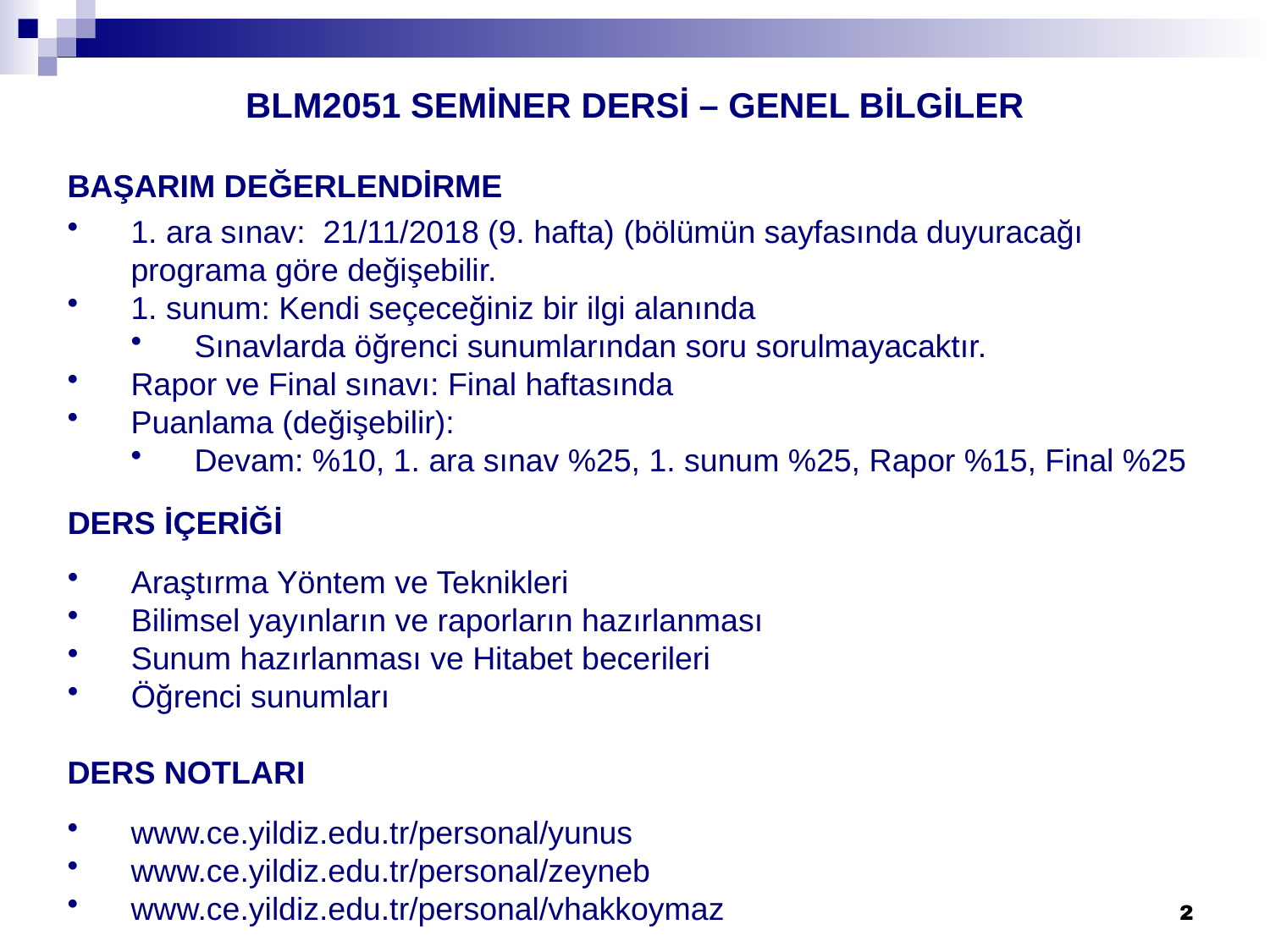

BLM2051 SEMİNER DERSİ – GENEL BİLGİLER
BAŞARIM DEĞERLENDİRME
1. ara sınav:  21/11/2018 (9. hafta) (bölümün sayfasında duyuracağı programa göre değişebilir.
1. sunum: Kendi seçeceğiniz bir ilgi alanında
Sınavlarda öğrenci sunumlarından soru sorulmayacaktır.
Rapor ve Final sınavı: Final haftasında
Puanlama (değişebilir):
Devam: %10, 1. ara sınav %25, 1. sunum %25, Rapor %15, Final %25
DERS İÇERİĞİ
Araştırma Yöntem ve Teknikleri
Bilimsel yayınların ve raporların hazırlanması
Sunum hazırlanması ve Hitabet becerileri
Öğrenci sunumları
DERS NOTLARI
www.ce.yildiz.edu.tr/personal/yunus
www.ce.yildiz.edu.tr/personal/zeyneb
www.ce.yildiz.edu.tr/personal/vhakkoymaz
2